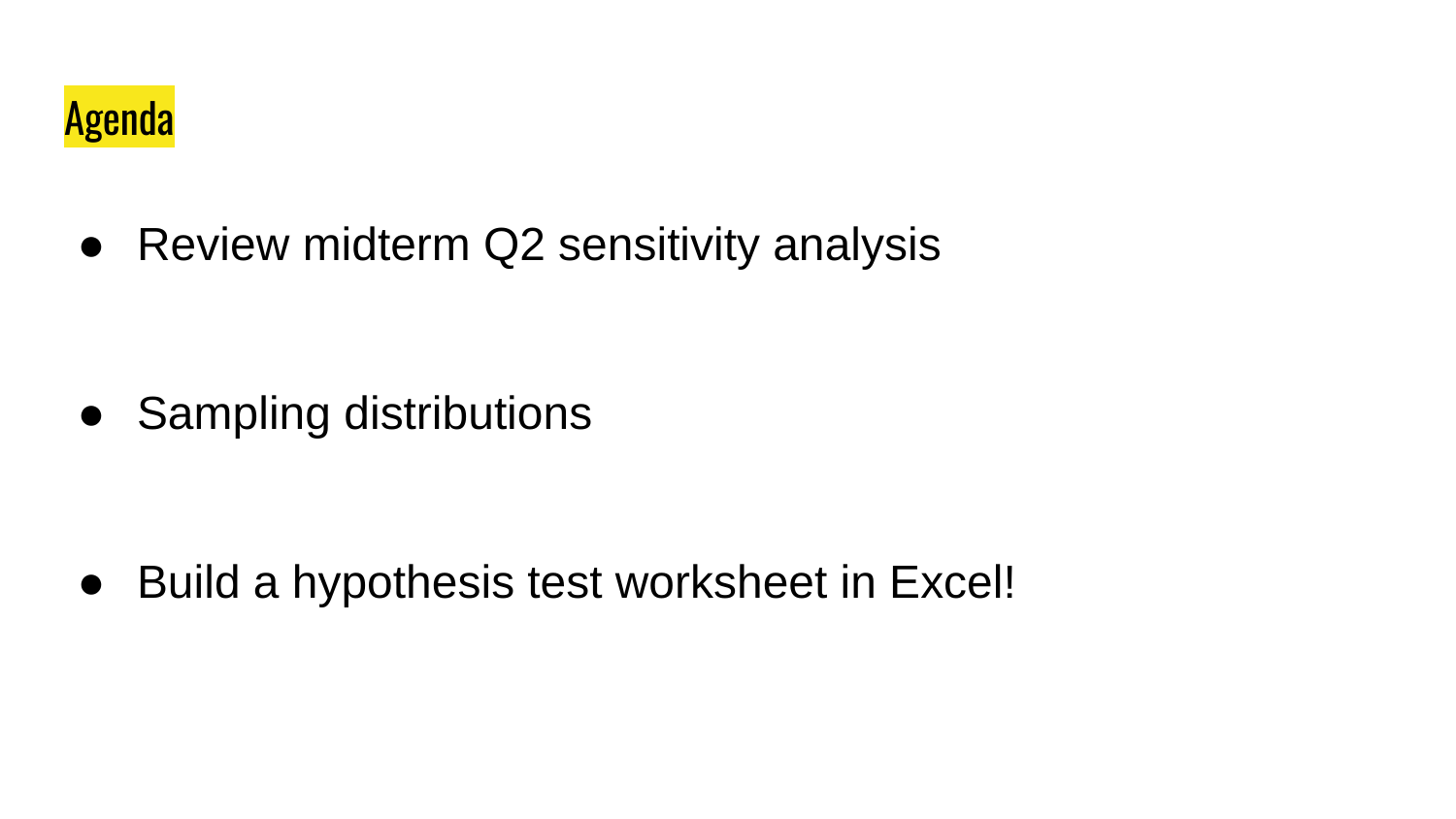

# Agenda
Review midterm Q2 sensitivity analysis

Sampling distributions

Build a hypothesis test worksheet in Excel!